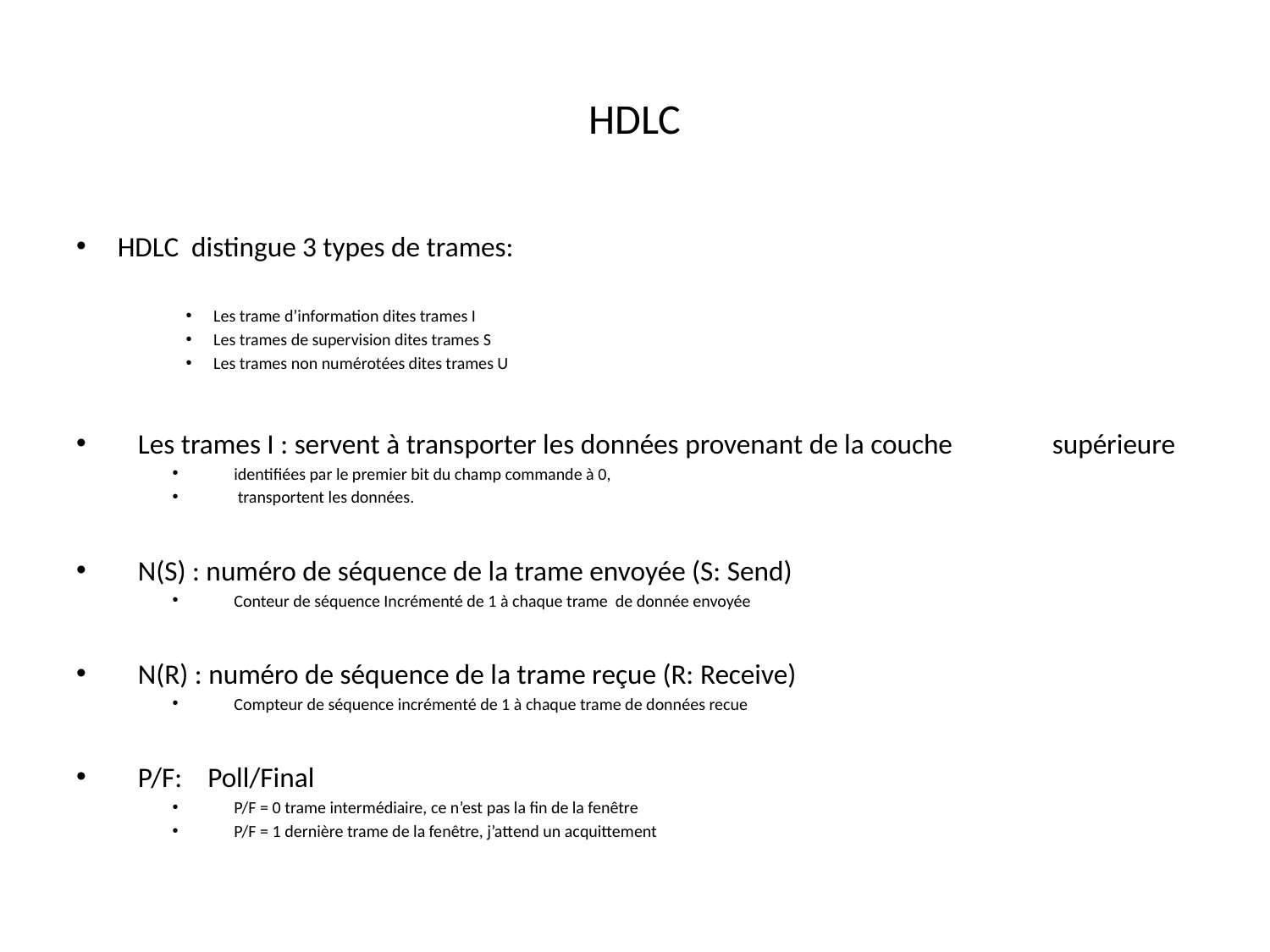

# HDLC
HDLC  distingue 3 types de trames:

Les trame d’information dites trames I
Les trames de supervision dites trames S
Les trames non numérotées dites trames U

Les trames I : servent à transporter les données provenant de la couche 		supérieure
identifiées par le premier bit du champ commande à 0,
 transportent les données.

N(S) : numéro de séquence de la trame envoyée (S: Send)
Conteur de séquence Incrémenté de 1 à chaque trame  de donnée envoyée

N(R) : numéro de séquence de la trame reçue (R: Receive)
Compteur de séquence incrémenté de 1 à chaque trame de données recue

P/F:    Poll/Final
P/F = 0 trame intermédiaire, ce n’est pas la fin de la fenêtre
P/F = 1 dernière trame de la fenêtre, j’attend un acquittement